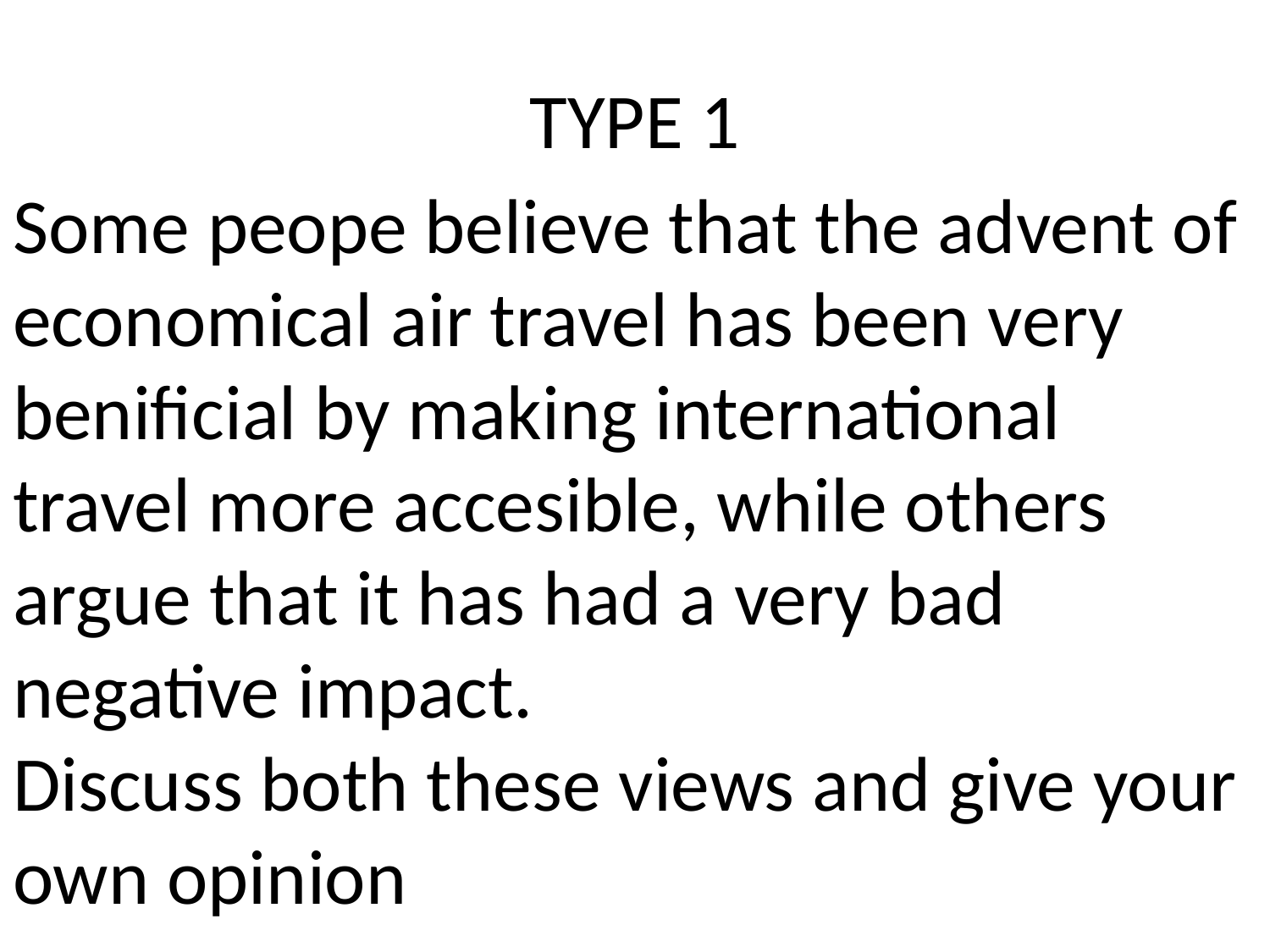

# TYPE 1
Some peope believe that the advent of economical air travel has been very benificial by making international travel more accesible, while others argue that it has had a very bad negative impact.
Discuss both these views and give your own opinion